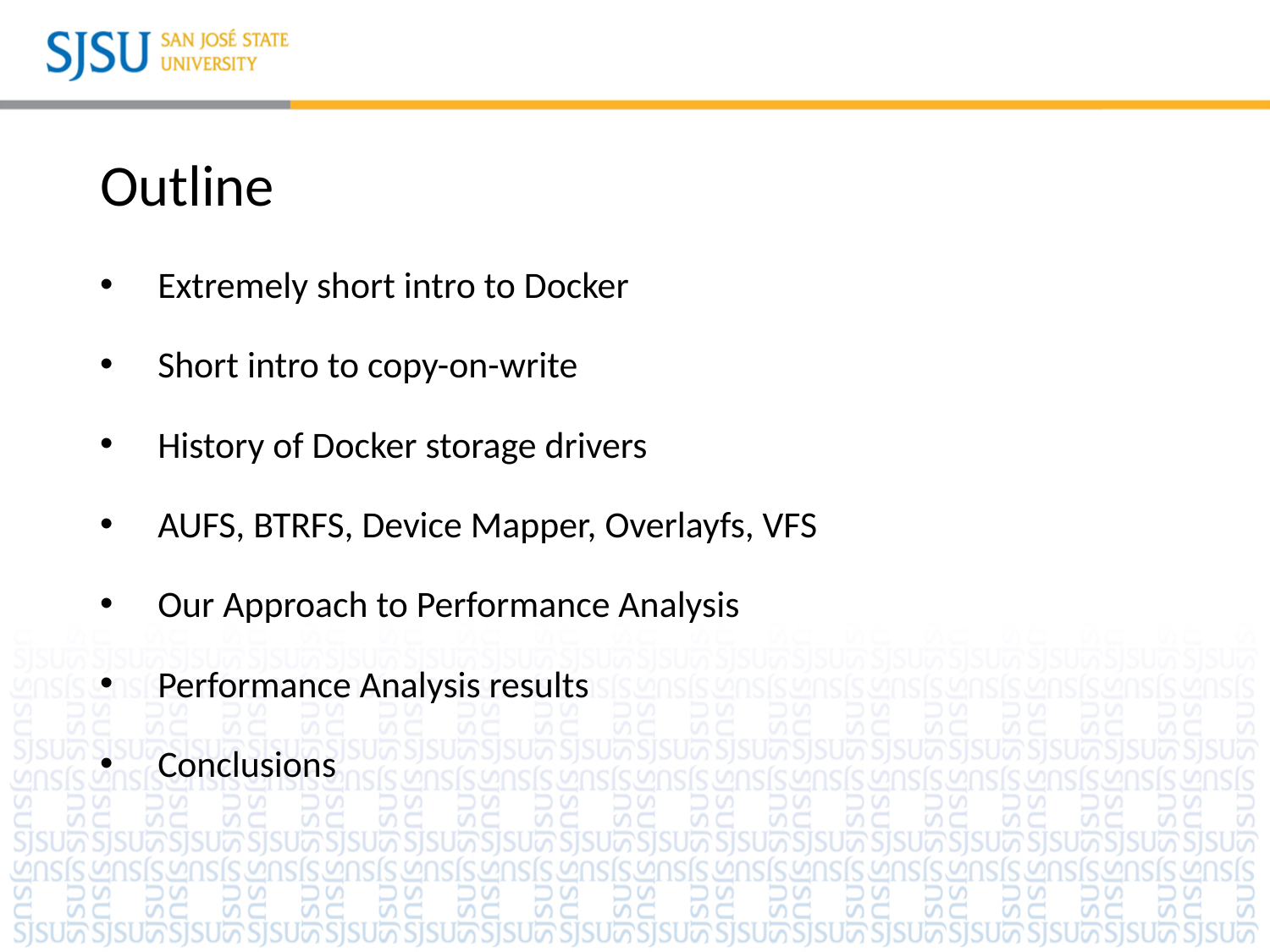

# Outline
    Extremely short intro to Docker
    Short intro to copy-on-write
    History of Docker storage drivers
    AUFS, BTRFS, Device Mapper, Overlayfs, VFS
    Our Approach to Performance Analysis
    Performance Analysis results
    Conclusions